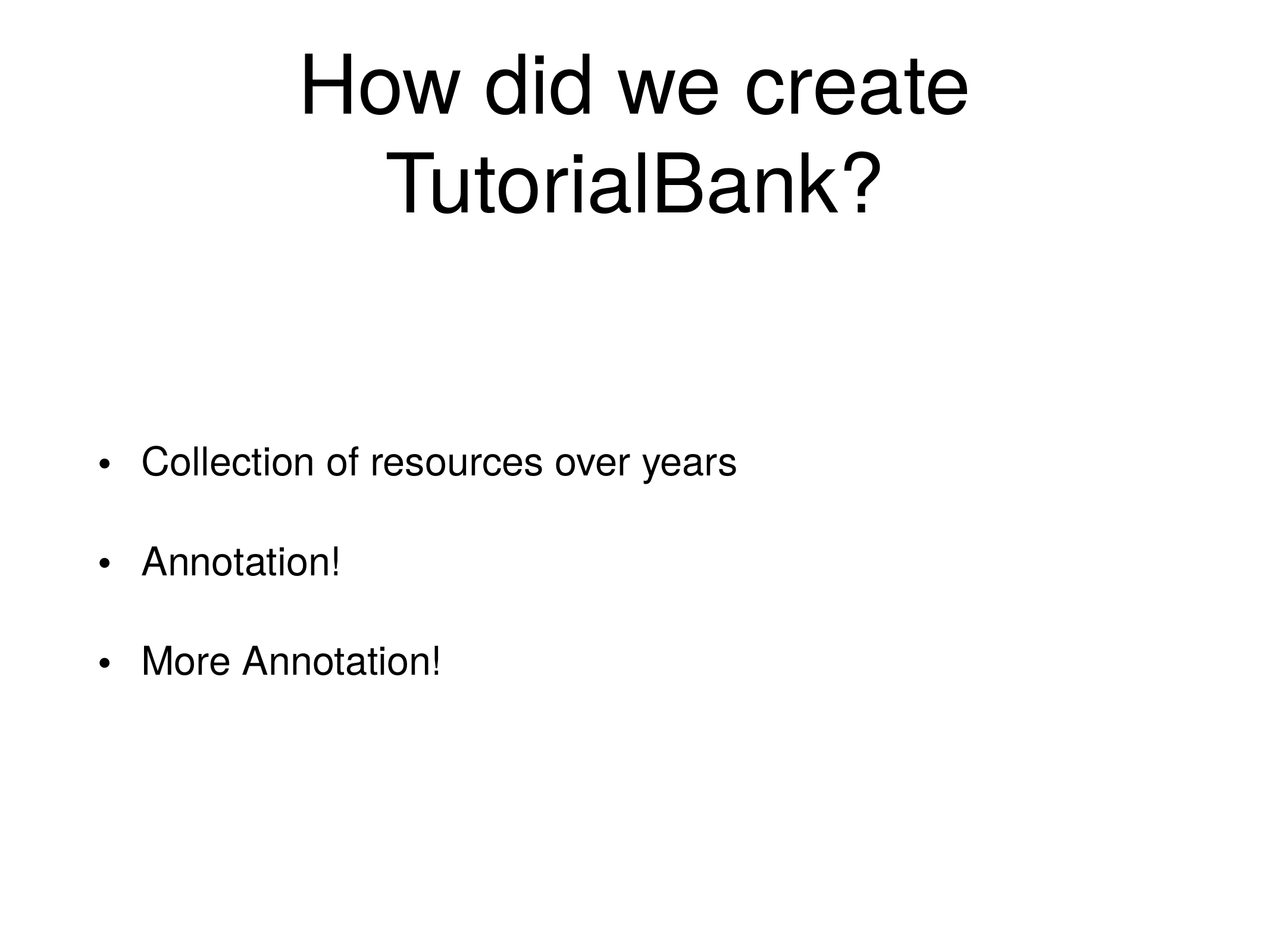

# How did we create TutorialBank?
Collection of resources over years
Annotation!
More Annotation!